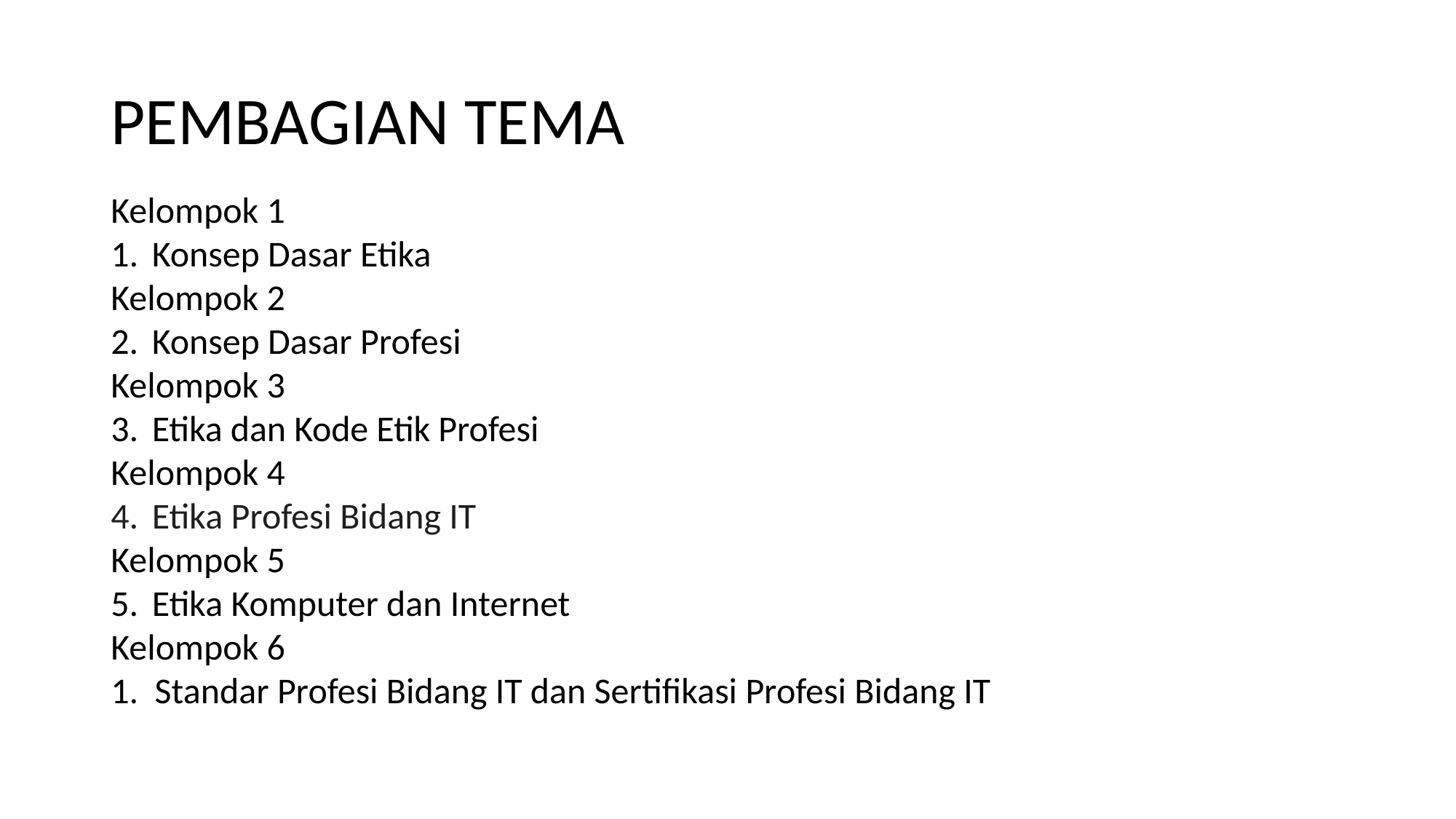

# PEMBAGIAN TEMA
Kelompok 1
Konsep Dasar Etika
Kelompok 2
Konsep Dasar Profesi
Kelompok 3
Etika dan Kode Etik Profesi
Kelompok 4
Etika Profesi Bidang IT
Kelompok 5
Etika Komputer dan Internet
Kelompok 6
1.  Standar Profesi Bidang IT dan Sertifikasi Profesi Bidang IT